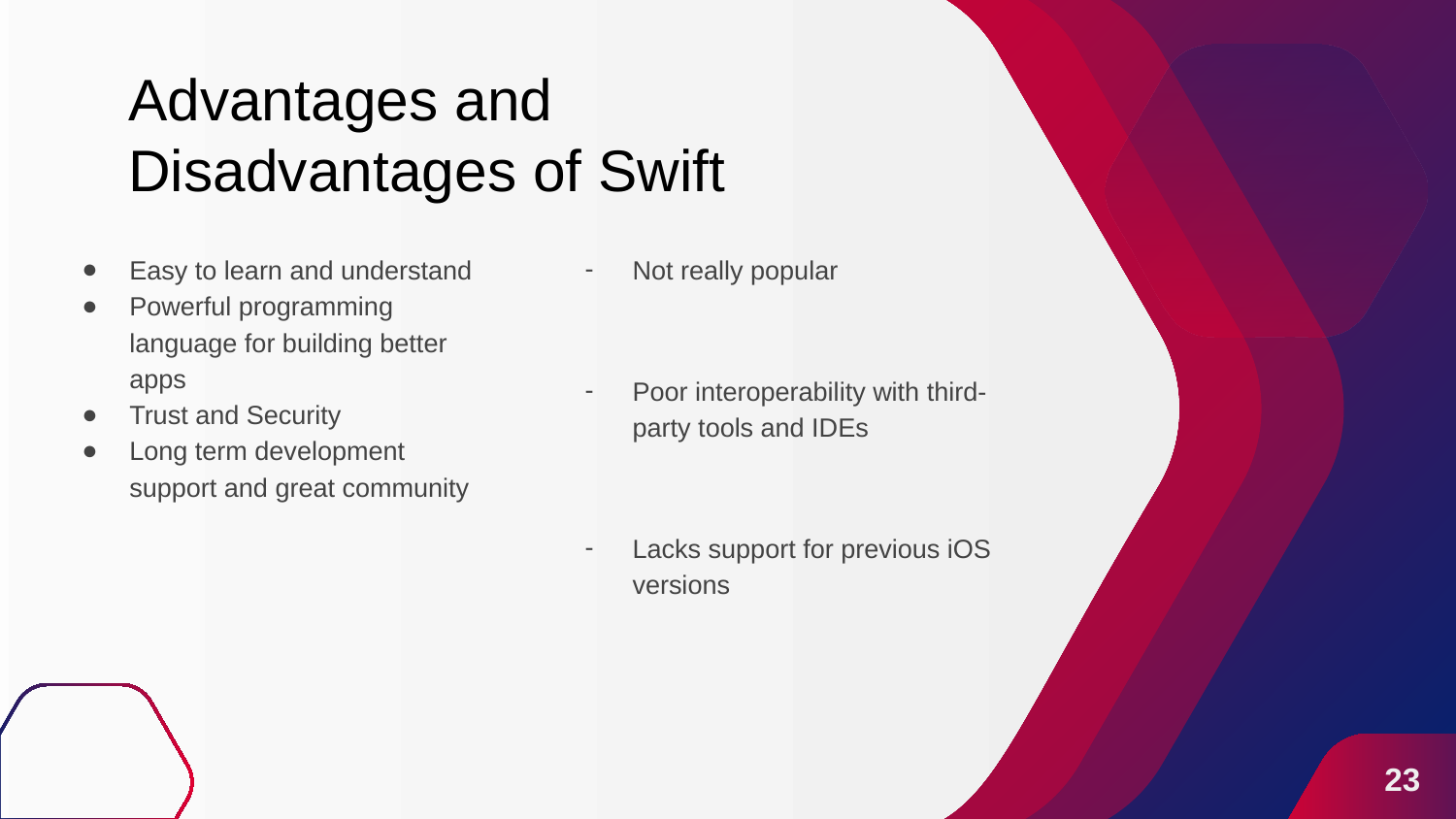

# Advantages and Disadvantages of Swift
Easy to learn and understand
Powerful programming language for building better apps
Trust and Security
Long term development support and great community
Not really popular

Poor interoperability with third-party tools and IDEs

Lacks support for previous iOS versions
23